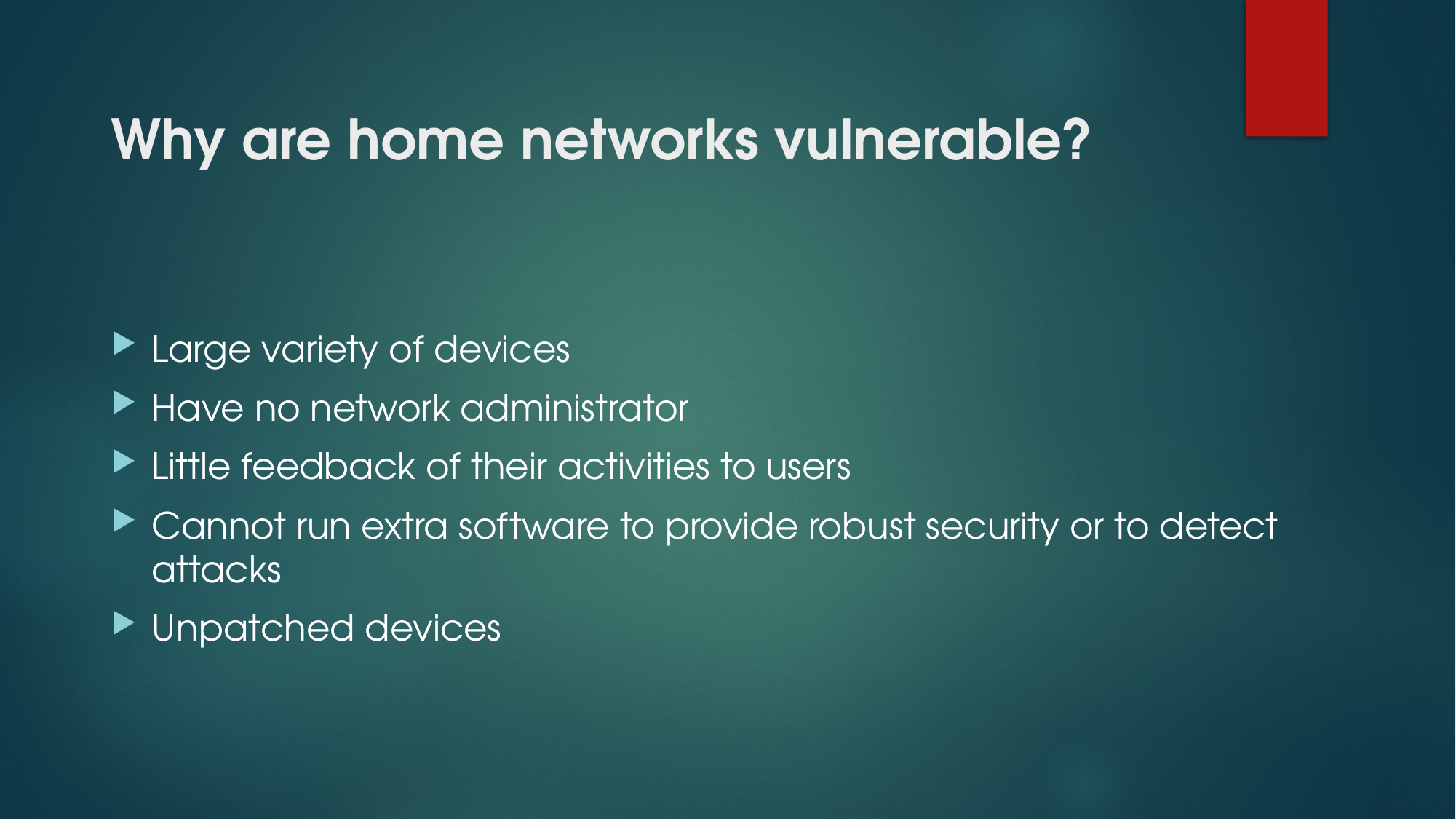

# Why are home networks vulnerable?
Large variety of devices
Have no network administrator
Little feedback of their activities to users
Cannot run extra software to provide robust security or to detect attacks
Unpatched devices